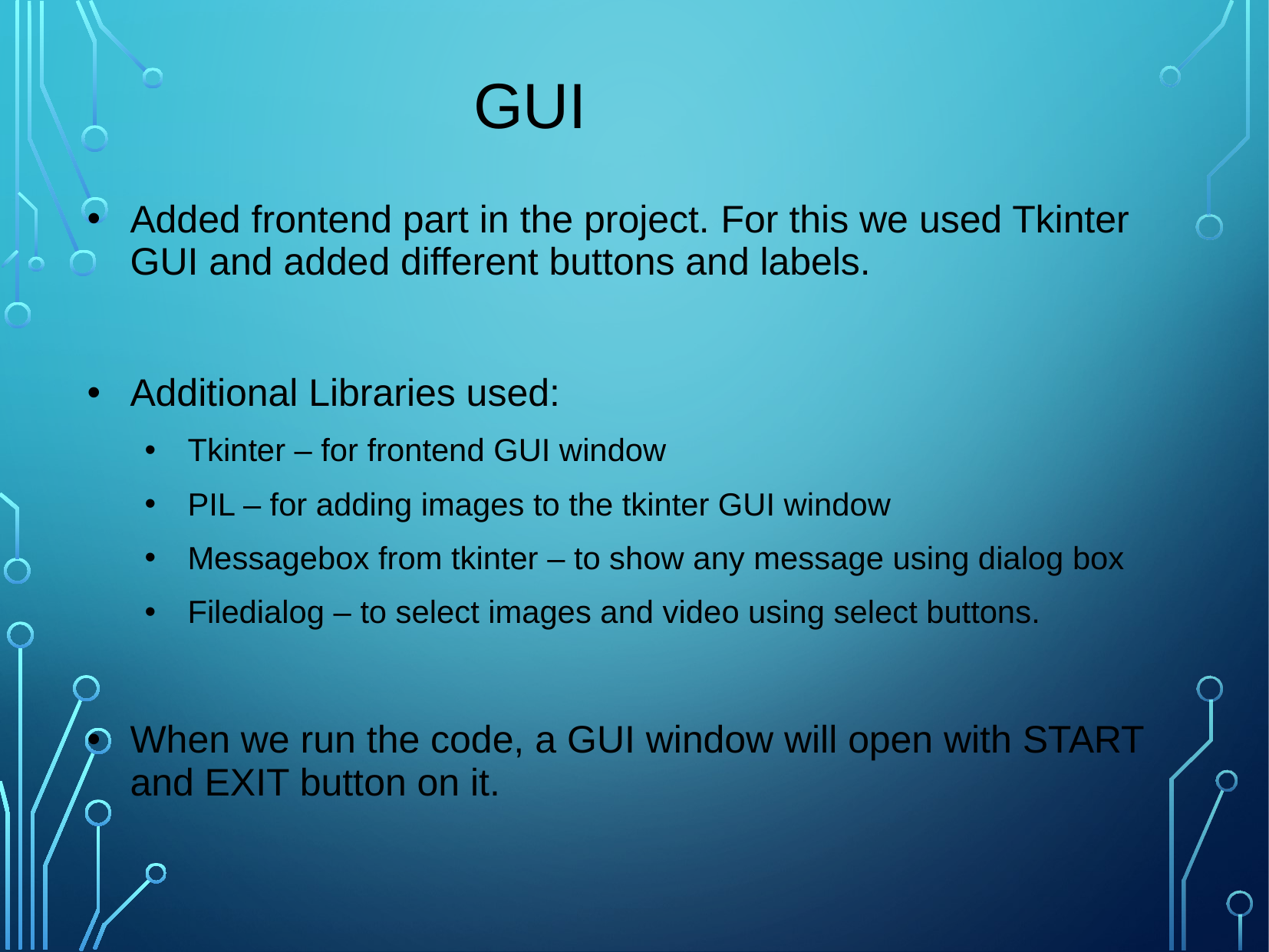

GUI
Added frontend part in the project. For this we used Tkinter GUI and added different buttons and labels.

Additional Libraries used:
Tkinter – for frontend GUI window
PIL – for adding images to the tkinter GUI window
Messagebox from tkinter – to show any message using dialog box
Filedialog – to select images and video using select buttons.

When we run the code, a GUI window will open with START and EXIT button on it.